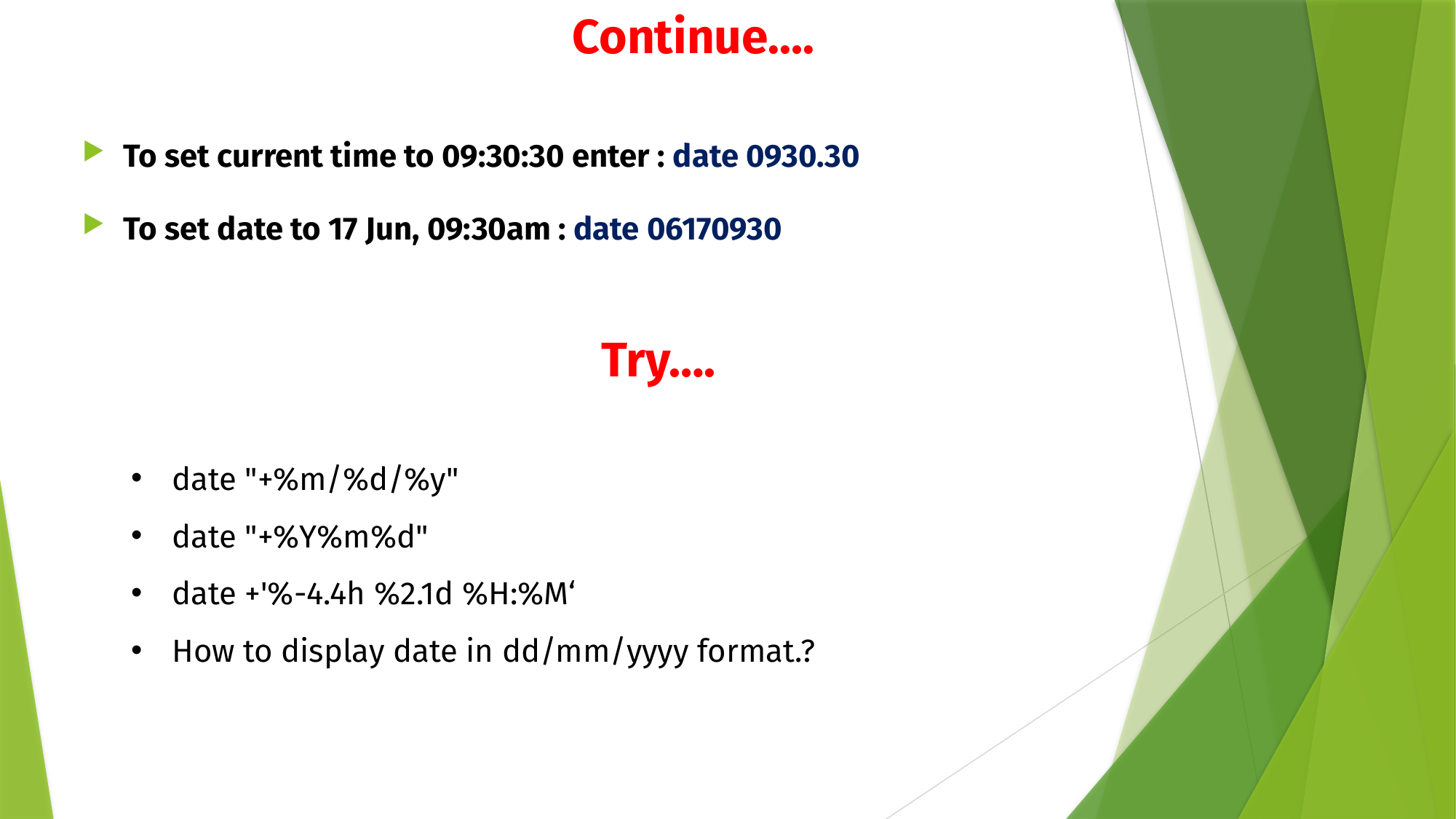

# Continue….
To set current time to 09:30:30 enter : date 0930.30
To set date to 17 Jun, 09:30am : date 06170930

Try….
date "+%m/%d/%y"
date "+%Y%m%d"
date +'%-4.4h %2.1d %H:%M‘
How to display date in dd/mm/yyyy format.?